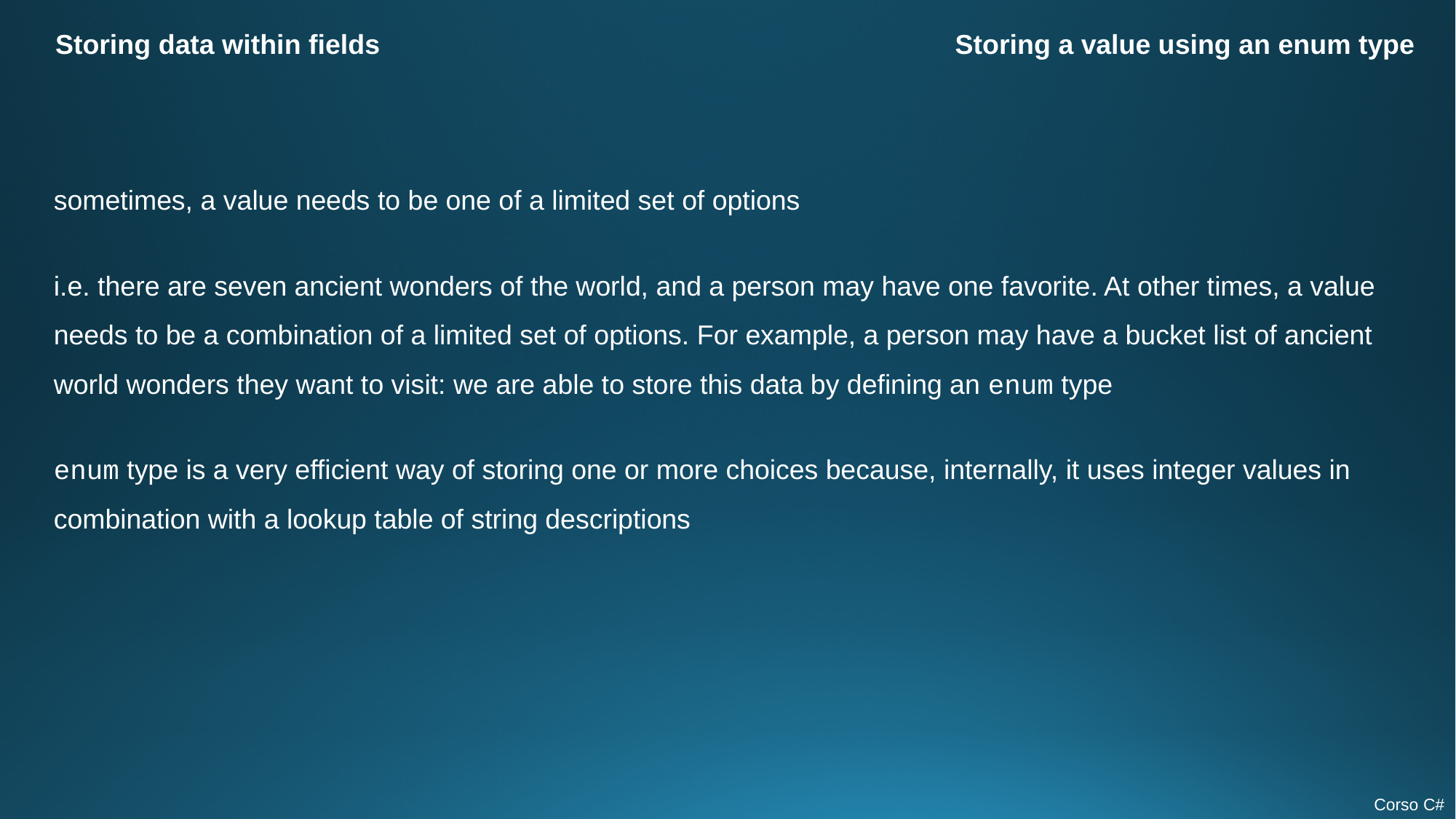

Storing data within fields
Storing a value using an enum type
sometimes, a value needs to be one of a limited set of options
i.e. there are seven ancient wonders of the world, and a person may have one favorite. At other times, a value needs to be a combination of a limited set of options. For example, a person may have a bucket list of ancient world wonders they want to visit: we are able to store this data by defining an enum type
enum type is a very efficient way of storing one or more choices because, internally, it uses integer values in combination with a lookup table of string descriptions
Corso C#